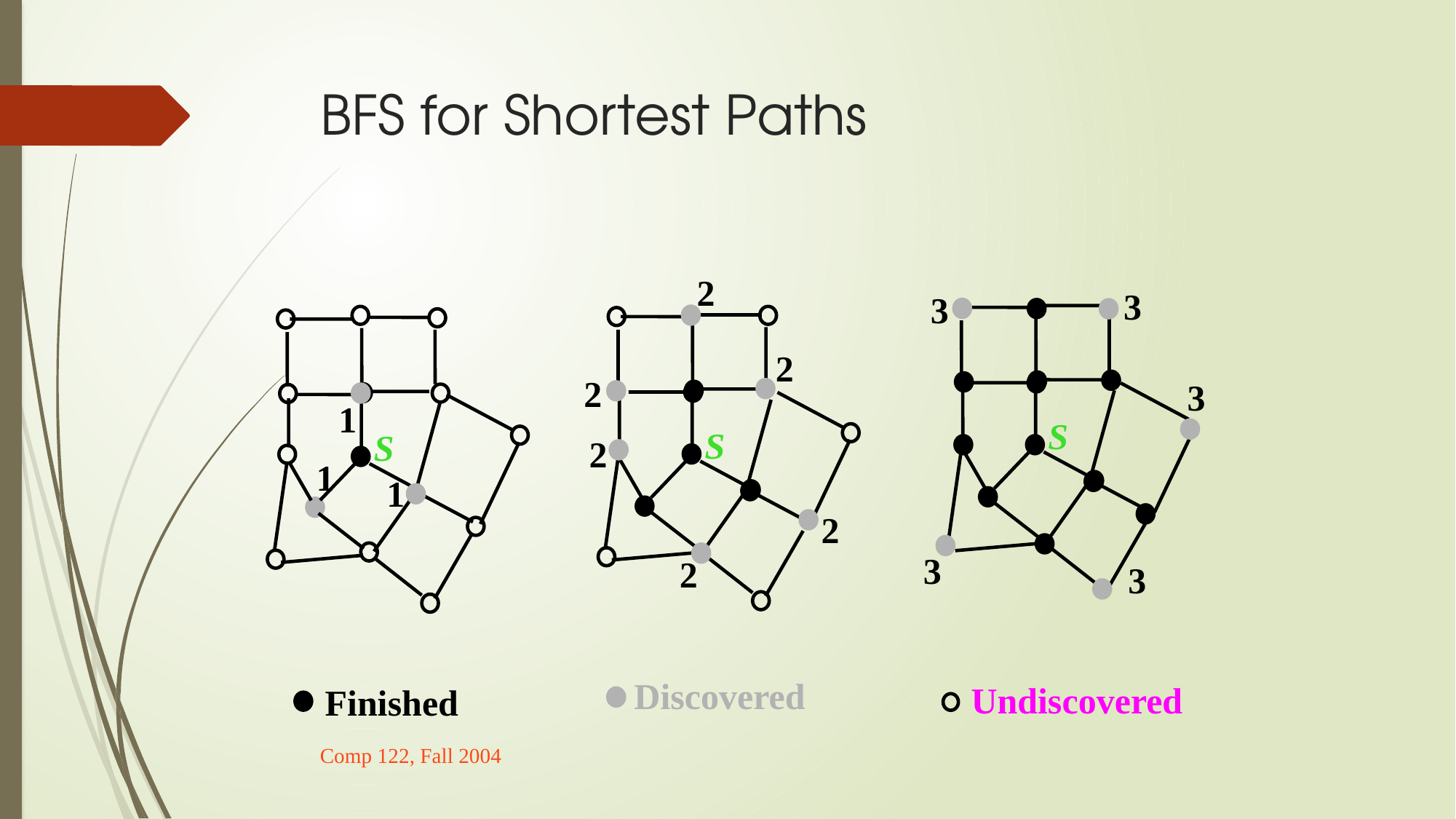

# BFS for Shortest Paths

2

2
2

S

2

2

2

3
3

3

S

3

3

1

S

1

1

Discovered
Undiscovered
Finished

Comp 122, Fall 2004